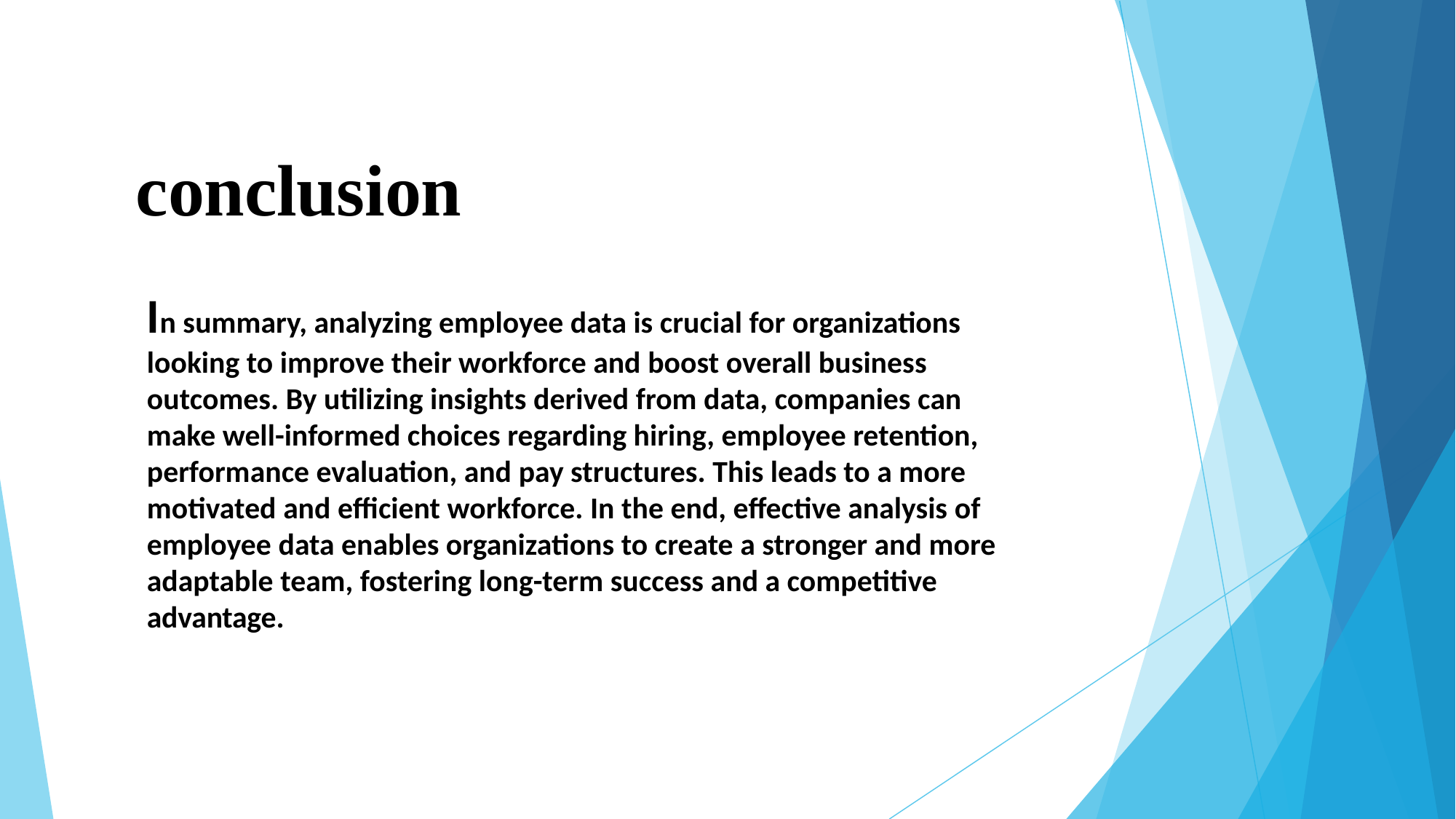

# conclusion
In summary, analyzing employee data is crucial for organizations looking to improve their workforce and boost overall business outcomes. By utilizing insights derived from data, companies can make well-informed choices regarding hiring, employee retention, performance evaluation, and pay structures. This leads to a more motivated and efficient workforce. In the end, effective analysis of employee data enables organizations to create a stronger and more adaptable team, fostering long-term success and a competitive advantage.